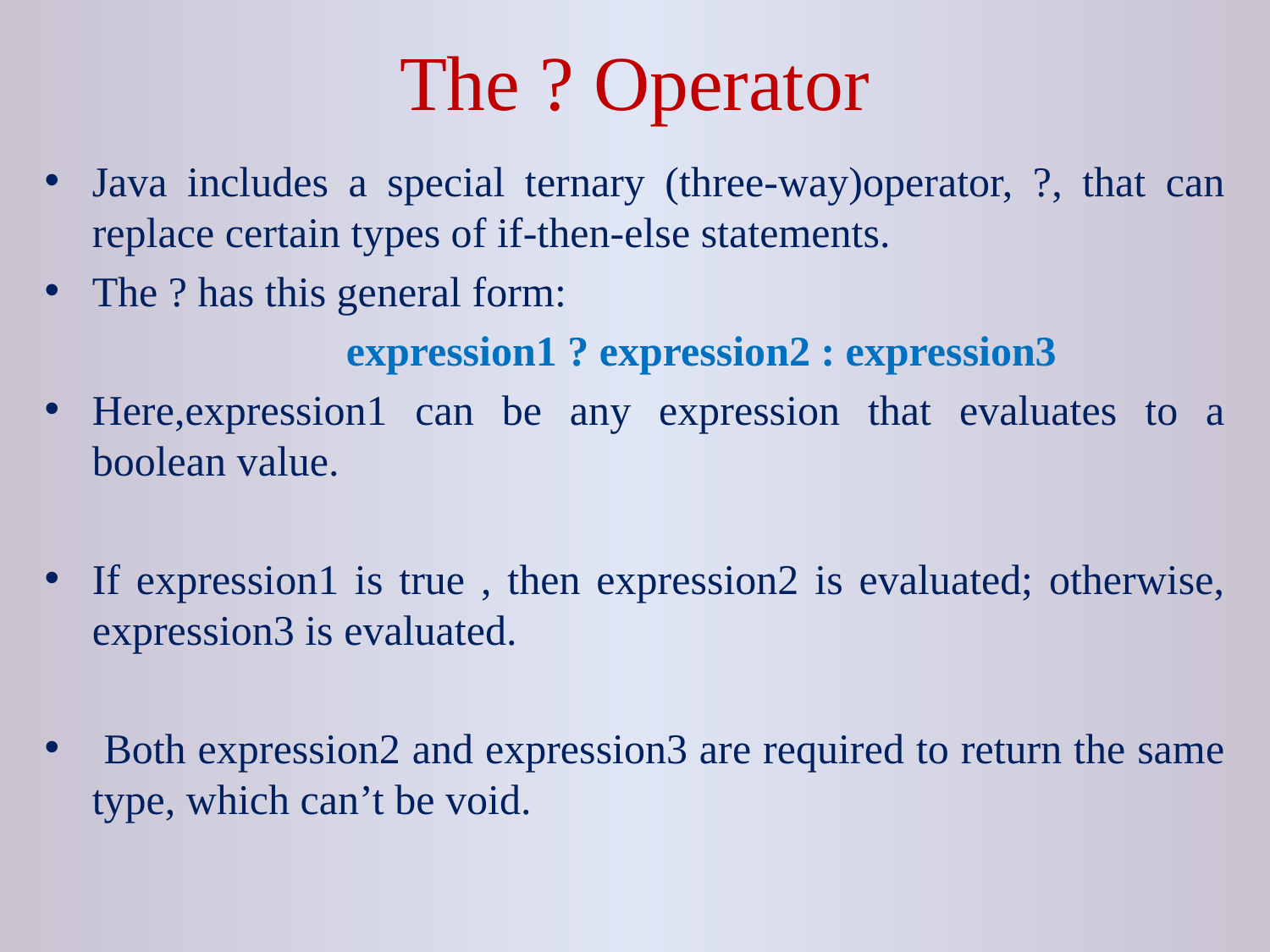

# The ? Operator
Java includes a special ternary (three-way)operator, ?, that can replace certain types of if-then-else statements.
The ? has this general form:
			expression1 ? expression2 : expression3
Here,expression1 can be any expression that evaluates to a boolean value.

If expression1 is true , then expression2 is evaluated; otherwise, expression3 is evaluated.

 Both expression2 and expression3 are required to return the same type, which can’t be void.